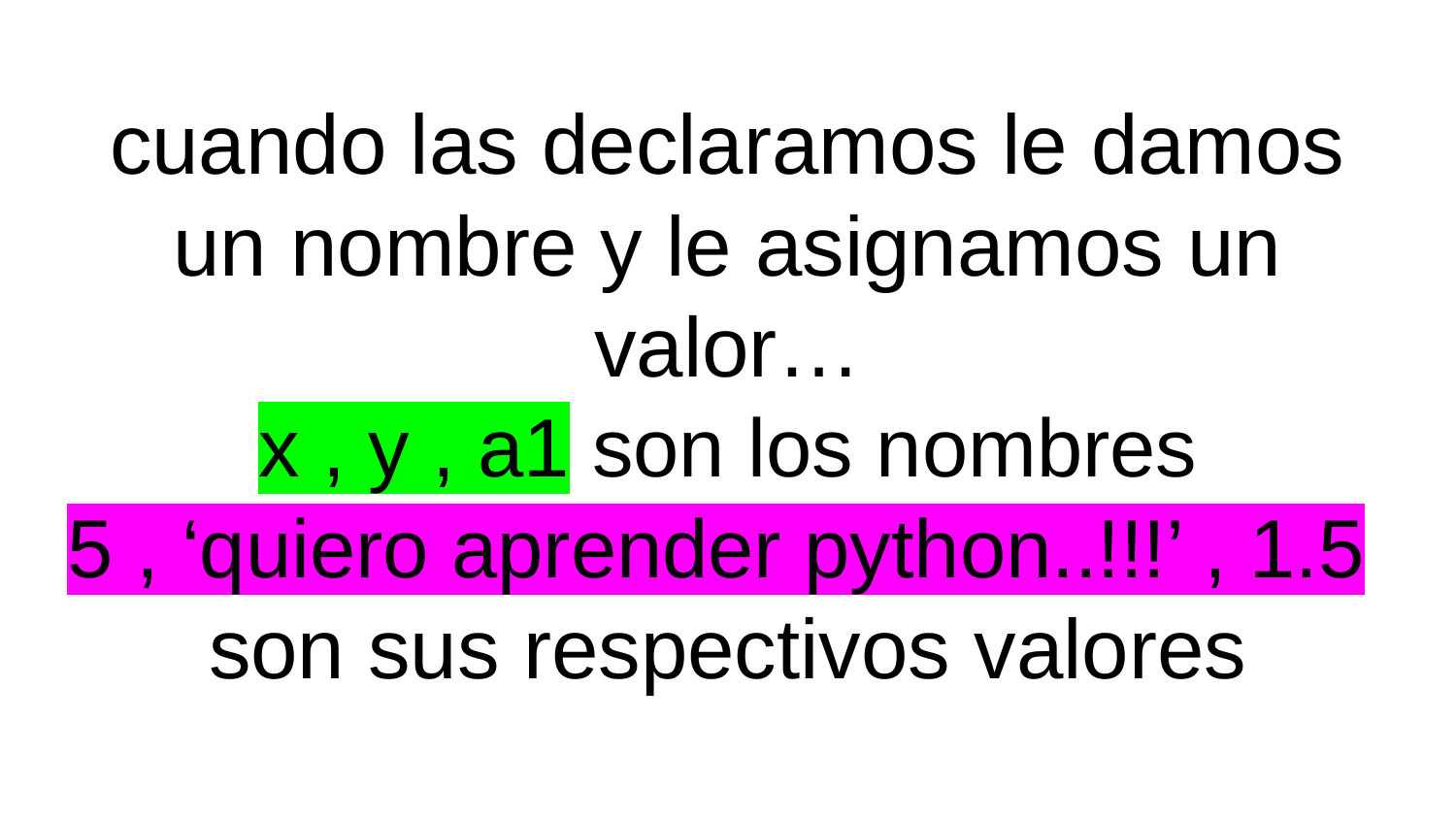

# cuando las declaramos le damos un nombre y le asignamos un valor…
x , y , a1 son los nombres
5 , ‘quiero aprender python..!!!’ , 1.5
son sus respectivos valores